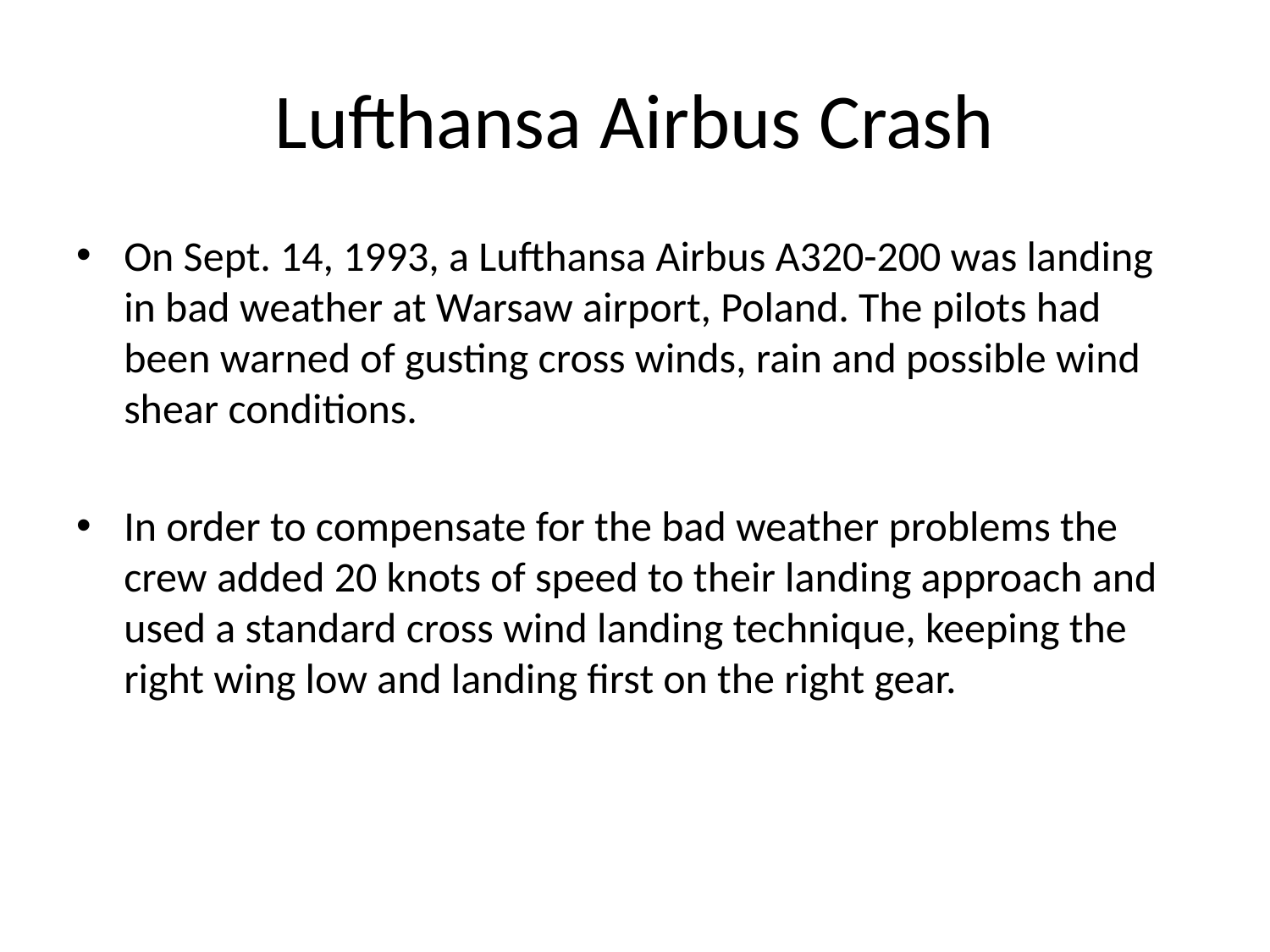

# Lufthansa Airbus Crash
On Sept. 14, 1993, a Lufthansa Airbus A320-200 was landing in bad weather at Warsaw airport, Poland. The pilots had been warned of gusting cross winds, rain and possible wind shear conditions.

In order to compensate for the bad weather problems the crew added 20 knots of speed to their landing approach and used a standard cross wind landing technique, keeping the right wing low and landing first on the right gear.